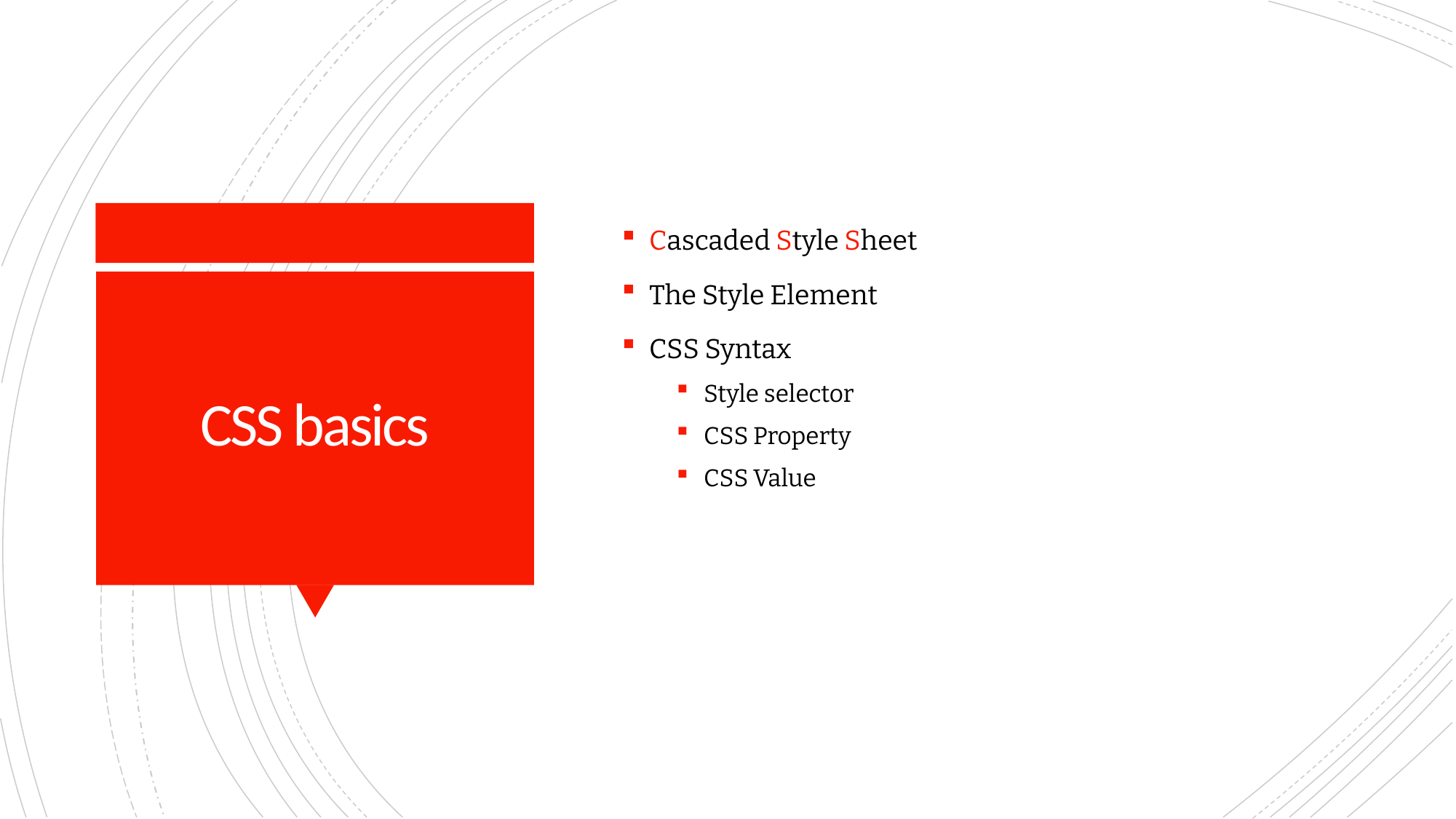

Cascaded Style Sheet
The Style Element
CSS Syntax
Style selector
CSS Property
CSS Value

# CSS basics